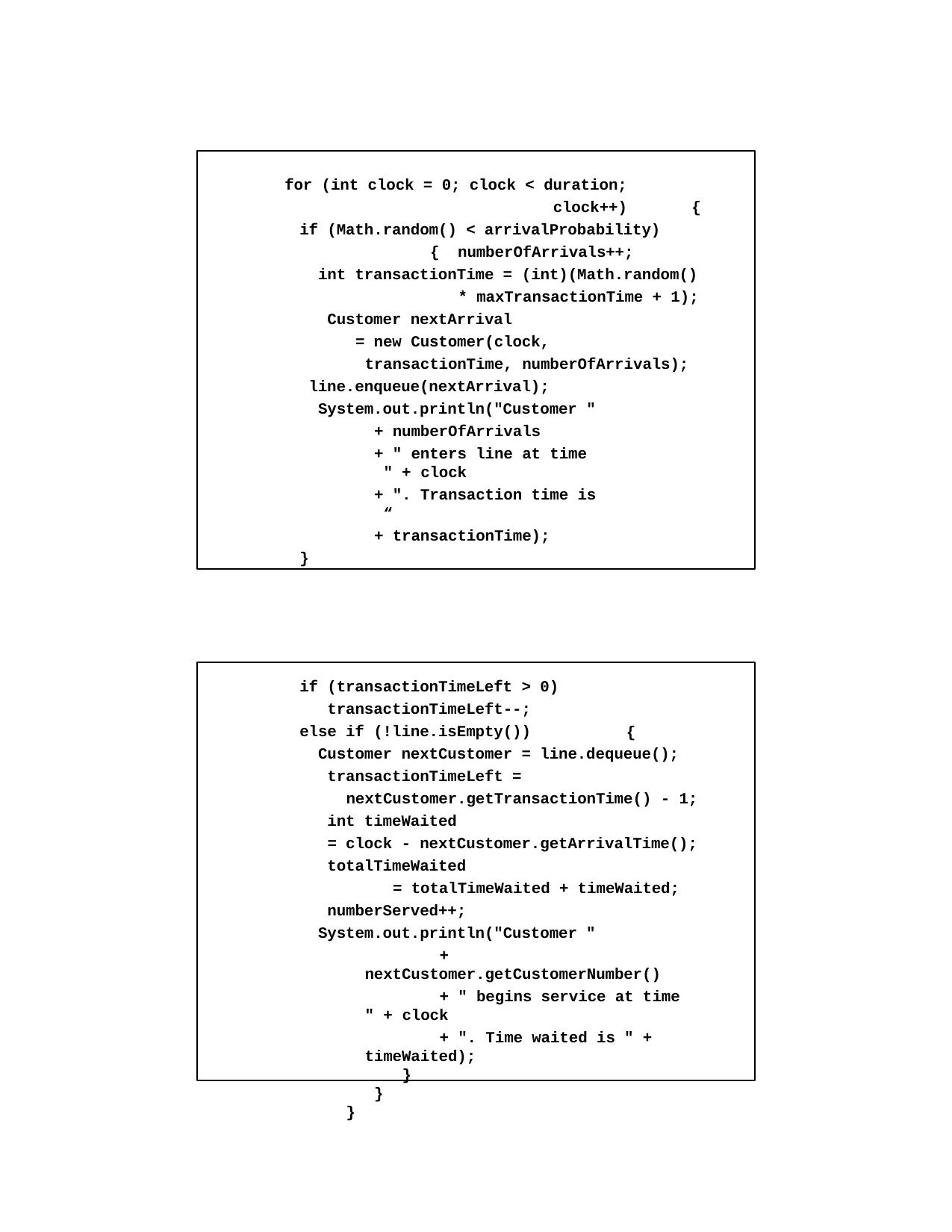

for (int clock = 0; clock < duration;
clock++)
if (Math.random() < arrivalProbability)	{  numberOfArrivals++;
{
int transactionTime = (int)(Math.random()
* maxTransactionTime + 1);  Customer nextArrival
= new Customer(clock,  transactionTime, numberOfArrivals);
line.enqueue(nextArrival);  System.out.println("Customer "
+ numberOfArrivals
+ " enters line at time " + clock
+ ". Transaction time is “
+ transactionTime);
}

if (transactionTimeLeft > 0)  transactionTimeLeft--;
else if (!line.isEmpty())
{
Customer nextCustomer = line.dequeue();  transactionTimeLeft =
nextCustomer.getTransactionTime() - 1;  int timeWaited
= clock - nextCustomer.getArrivalTime();  totalTimeWaited
= totalTimeWaited + timeWaited;  numberServed++;  System.out.println("Customer "
+ nextCustomer.getCustomerNumber()
+ " begins service at time " + clock
+ ". Time waited is " + timeWaited);
}
}
}